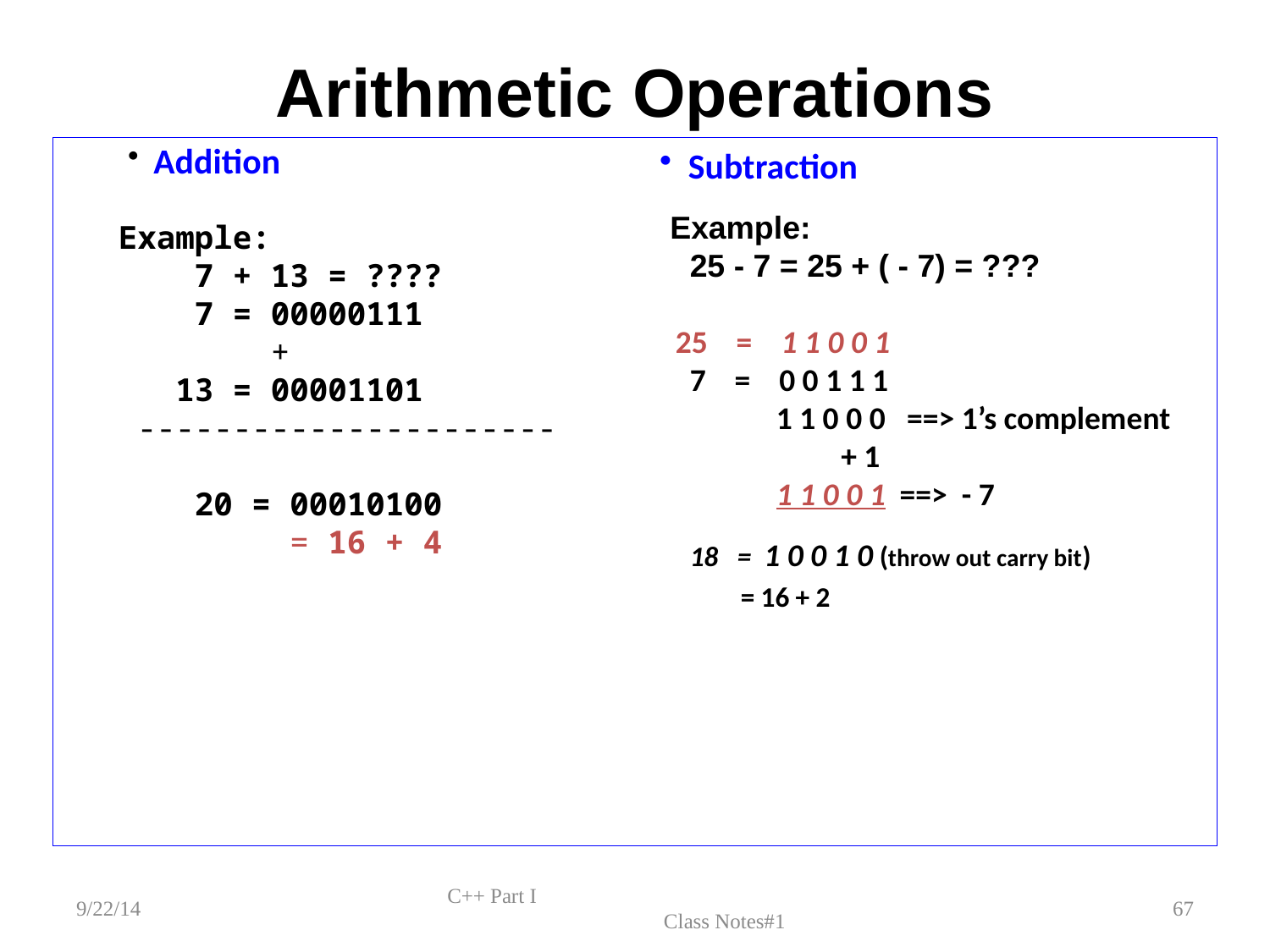

# Arithmetic Operations
  Addition

  Subtraction
 Example:
    25 - 7 = 25 + ( - 7) = ???

  25    =    1 1 0 0 1
    7    =    0 0 1 1 1
                1 1 0 0 0   ==> 1’s complement
                         + 1
                1 1 0 0 1  ==>  - 7
Example:
    7 + 13 = ????
    7 = 00000111
        +
   13 = 00001101
 ----------------------
    20 = 00010100
         = 16 + 4

18   =  1 0 0 1 0 (throw out carry bit)
        = 16 + 2
9/22/14
C++ Part I                                                                                         Class Notes#1
67